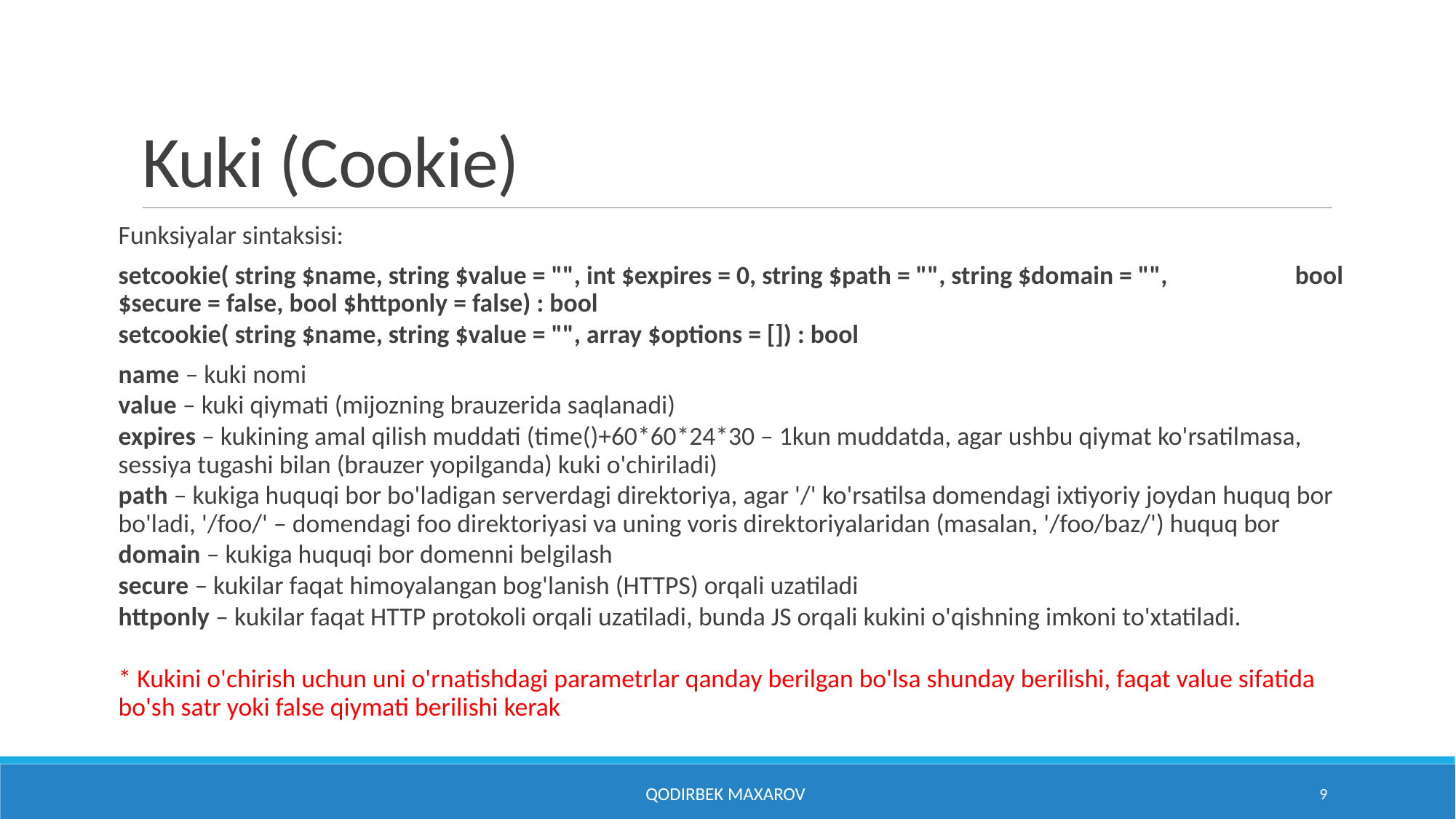

# Kuki (Cookie)
Funksiyalar sintaksisi:
setcookie( string $name, string $value = "", int $expires = 0, string $path = "", string $domain = "", 		bool $secure = false, bool $httponly = false) : bool
setcookie( string $name, string $value = "", array $options = []) : bool
name – kuki nomi
value – kuki qiymati (mijozning brauzerida saqlanadi)
expires – kukining amal qilish muddati (time()+60*60*24*30 – 1kun muddatda, agar ushbu qiymat ko'rsatilmasa, sessiya tugashi bilan (brauzer yopilganda) kuki o'chiriladi)
path – kukiga huquqi bor bo'ladigan serverdagi direktoriya, agar '/' ko'rsatilsa domendagi ixtiyoriy joydan huquq bor bo'ladi, '/foo/' – domendagi foo direktoriyasi va uning voris direktoriyalaridan (masalan, '/foo/baz/') huquq bor
domain – kukiga huquqi bor domenni belgilash
secure – kukilar faqat himoyalangan bog'lanish (HTTPS) orqali uzatiladi
httponly – kukilar faqat HTTP protokoli orqali uzatiladi, bunda JS orqali kukini o'qishning imkoni to'xtatiladi.

* Kukini o'chirish uchun uni o'rnatishdagi parametrlar qanday berilgan bo'lsa shunday berilishi, faqat value sifatida bo'sh satr yoki false qiymati berilishi kerak
Qodirbek Maxarov
9